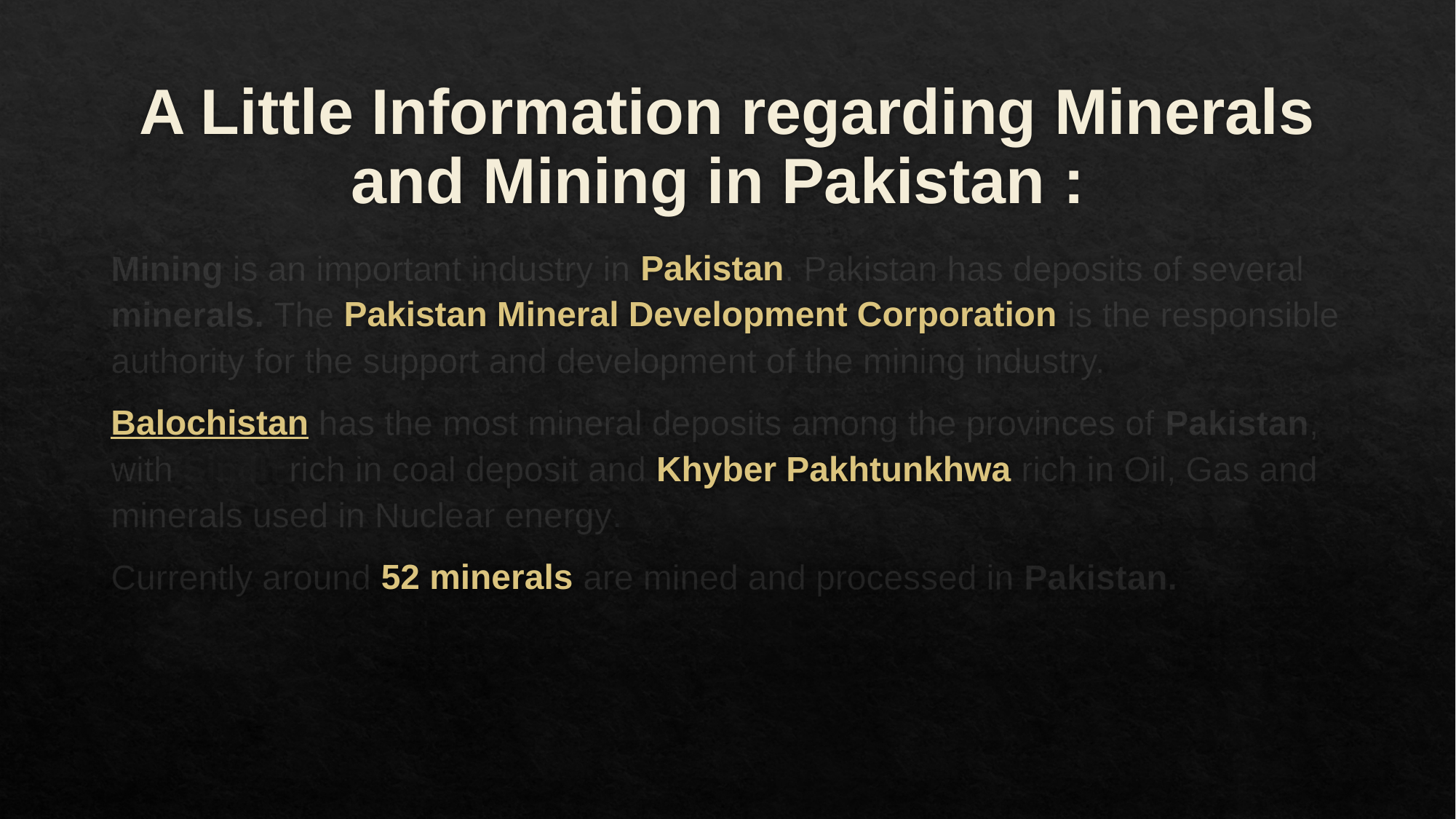

# A Little Information regarding Minerals and Mining in Pakistan :
Mining is an important industry in Pakistan. Pakistan has deposits of several minerals. The Pakistan Mineral Development Corporation is the responsible authority for the support and development of the mining industry.
Balochistan has the most mineral deposits among the provinces of Pakistan, with Sindh rich in coal deposit and Khyber Pakhtunkhwa rich in Oil, Gas and minerals used in Nuclear energy.
Currently around 52 minerals are mined and processed in Pakistan.